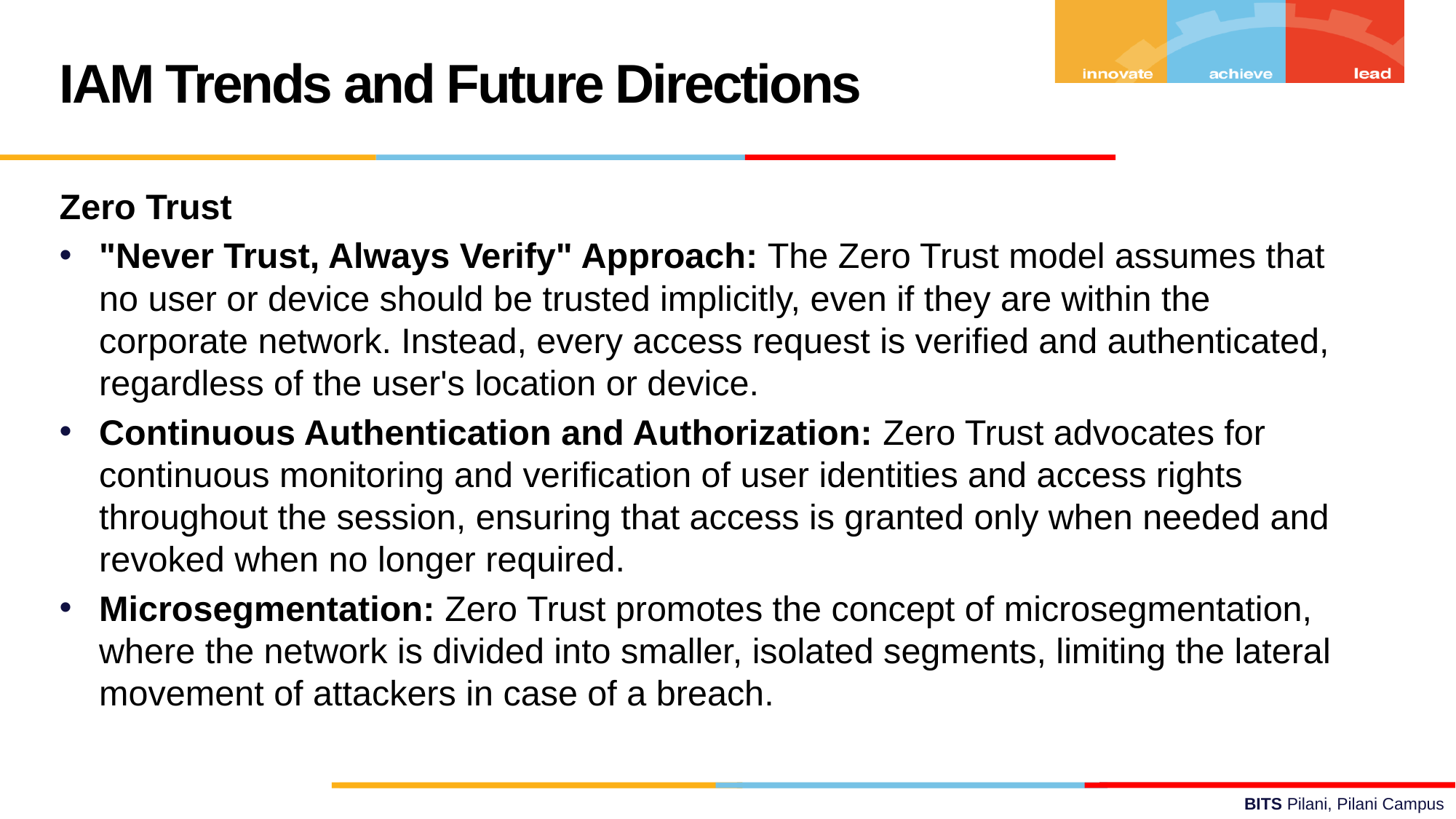

IAM Trends and Future Directions
Zero Trust
"Never Trust, Always Verify" Approach: The Zero Trust model assumes that no user or device should be trusted implicitly, even if they are within the corporate network. Instead, every access request is verified and authenticated, regardless of the user's location or device.
Continuous Authentication and Authorization: Zero Trust advocates for continuous monitoring and verification of user identities and access rights throughout the session, ensuring that access is granted only when needed and revoked when no longer required.
Microsegmentation: Zero Trust promotes the concept of microsegmentation, where the network is divided into smaller, isolated segments, limiting the lateral movement of attackers in case of a breach.